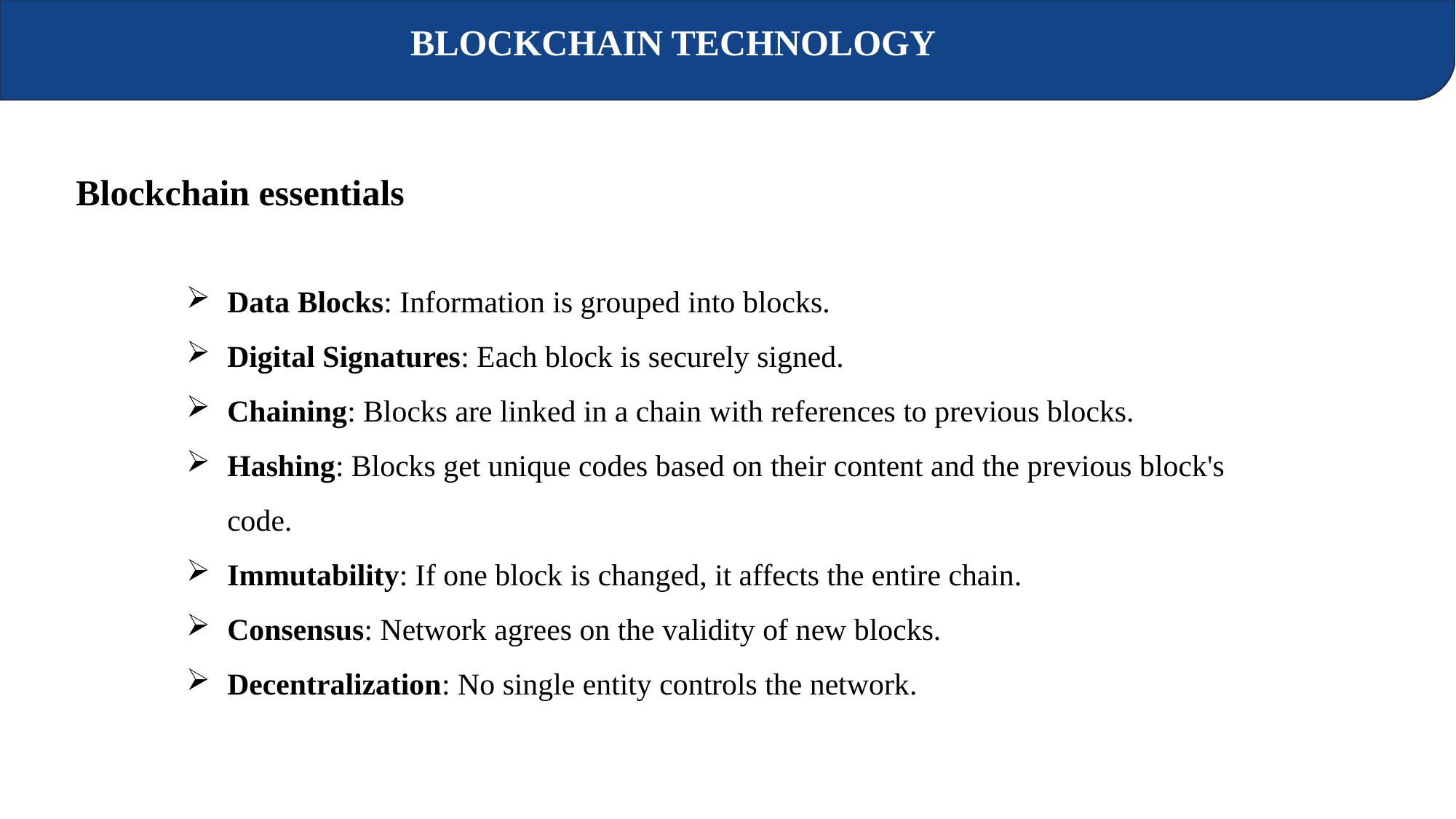

BLOCKCHAIN TECHNOLOGY
Blockchain essentials
Data Blocks: Information is grouped into blocks.
Digital Signatures: Each block is securely signed.
Chaining: Blocks are linked in a chain with references to previous blocks.
Hashing: Blocks get unique codes based on their content and the previous block's code.
Immutability: If one block is changed, it affects the entire chain.
Consensus: Network agrees on the validity of new blocks.
Decentralization: No single entity controls the network.